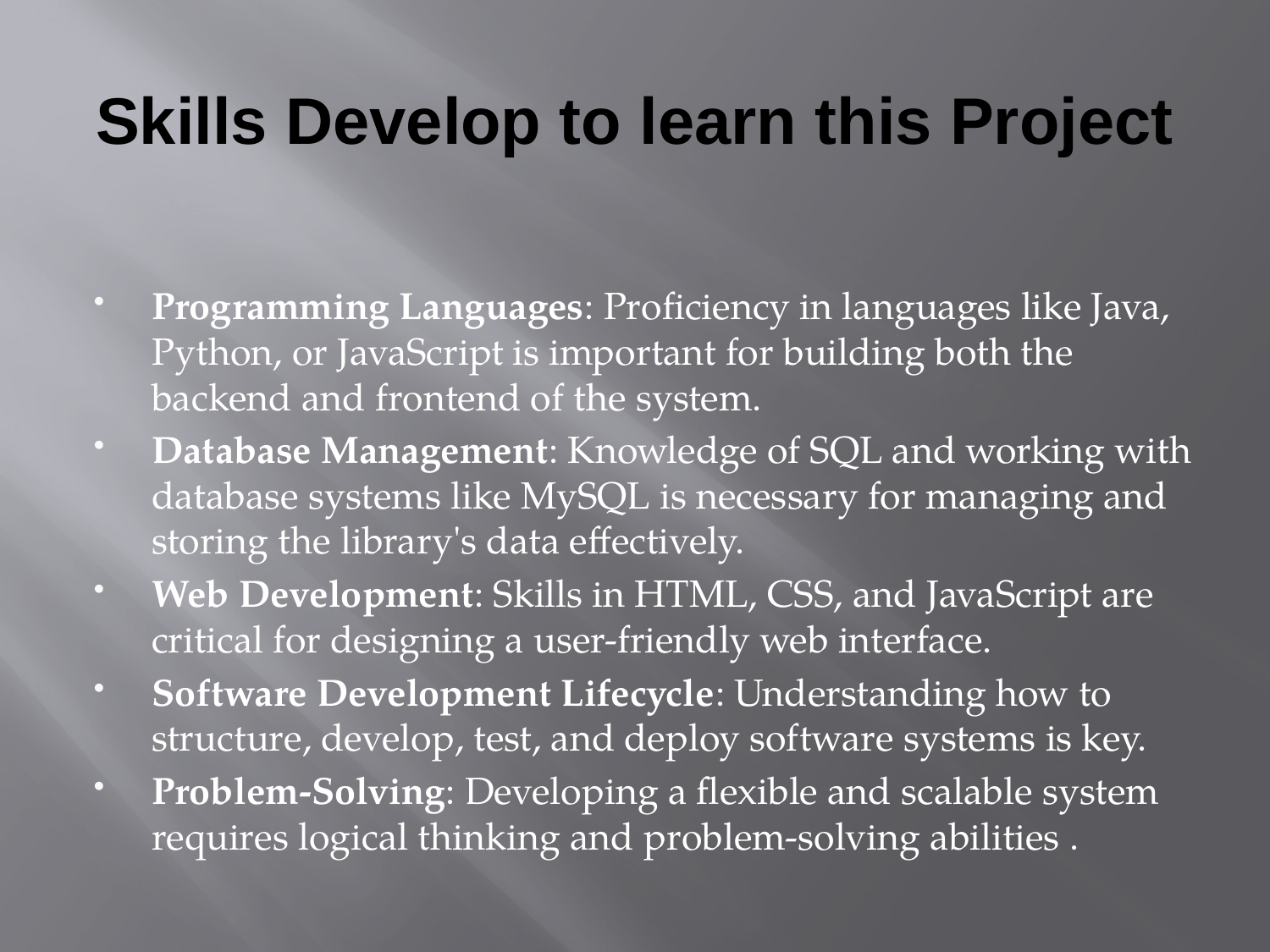

# Skills Develop to learn this Project

Programming Languages: Proficiency in languages like Java, Python, or JavaScript is important for building both the backend and frontend of the system.
Database Management: Knowledge of SQL and working with database systems like MySQL is necessary for managing and storing the library's data effectively.
Web Development: Skills in HTML, CSS, and JavaScript are critical for designing a user-friendly web interface.
Software Development Lifecycle: Understanding how to structure, develop, test, and deploy software systems is key.
Problem-Solving: Developing a flexible and scalable system requires logical thinking and problem-solving abilities .